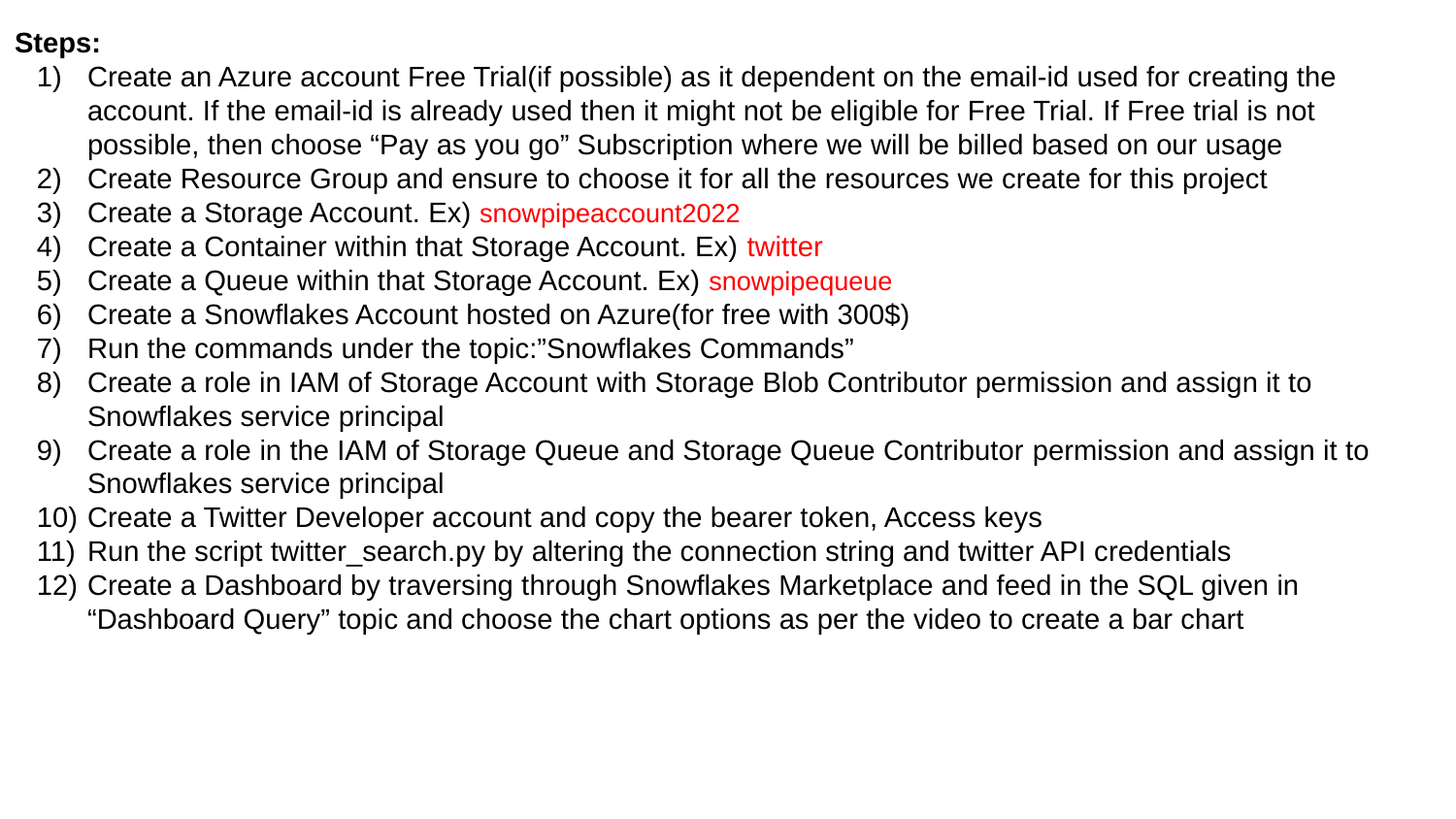

Steps:
Create an Azure account Free Trial(if possible) as it dependent on the email-id used for creating the account. If the email-id is already used then it might not be eligible for Free Trial. If Free trial is not possible, then choose “Pay as you go” Subscription where we will be billed based on our usage
Create Resource Group and ensure to choose it for all the resources we create for this project
Create a Storage Account. Ex) snowpipeaccount2022
Create a Container within that Storage Account. Ex) twitter
Create a Queue within that Storage Account. Ex) snowpipequeue
Create a Snowflakes Account hosted on Azure(for free with 300$)
Run the commands under the topic:”Snowflakes Commands”
Create a role in IAM of Storage Account with Storage Blob Contributor permission and assign it to Snowflakes service principal
Create a role in the IAM of Storage Queue and Storage Queue Contributor permission and assign it to Snowflakes service principal
Create a Twitter Developer account and copy the bearer token, Access keys
Run the script twitter_search.py by altering the connection string and twitter API credentials
Create a Dashboard by traversing through Snowflakes Marketplace and feed in the SQL given in “Dashboard Query” topic and choose the chart options as per the video to create a bar chart